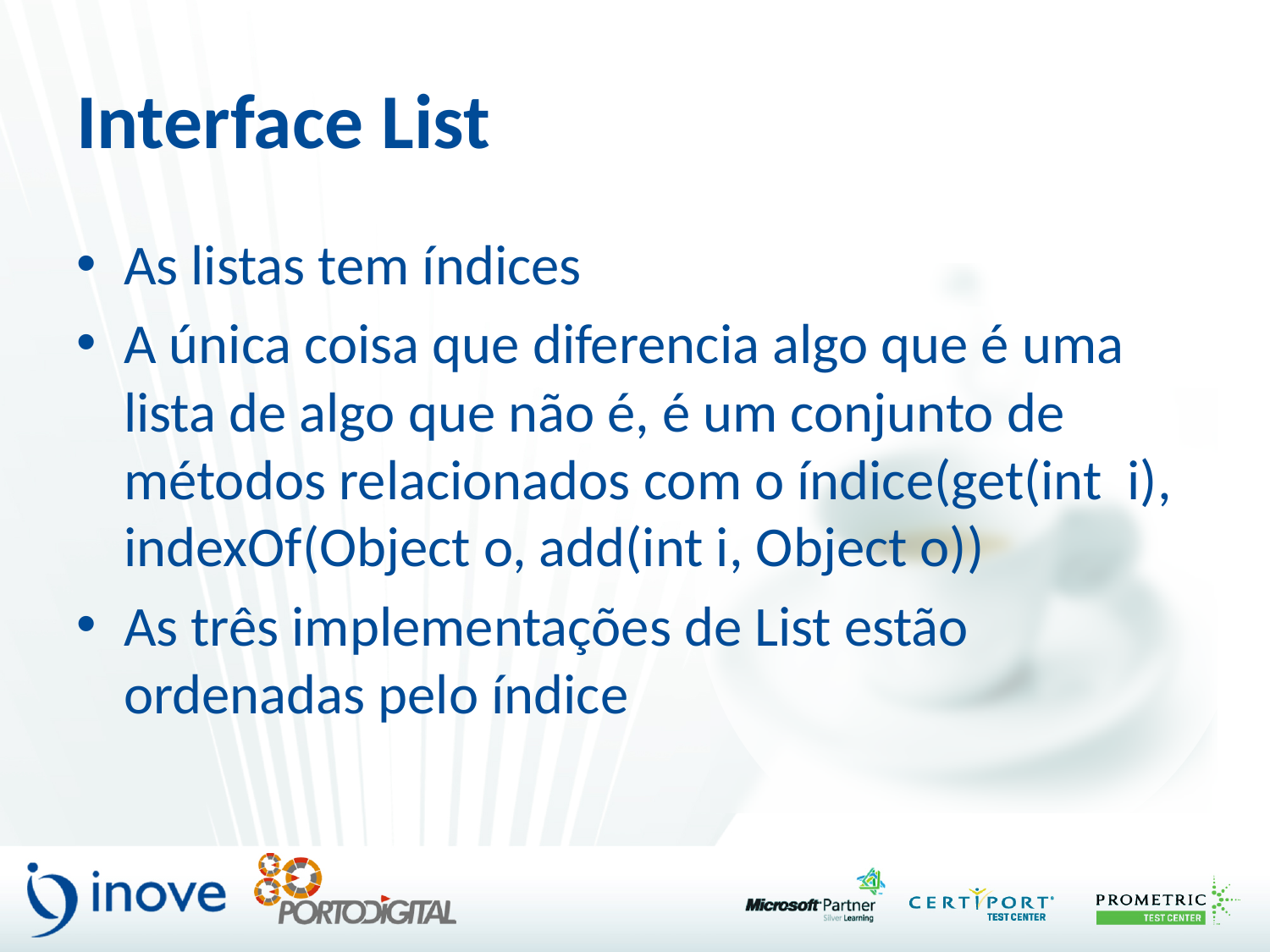

# Interface List
As listas tem índices
A única coisa que diferencia algo que é uma lista de algo que não é, é um conjunto de métodos relacionados com o índice(get(int  i), indexOf(Object o, add(int i, Object o))
As três implementações de List estão ordenadas pelo índice